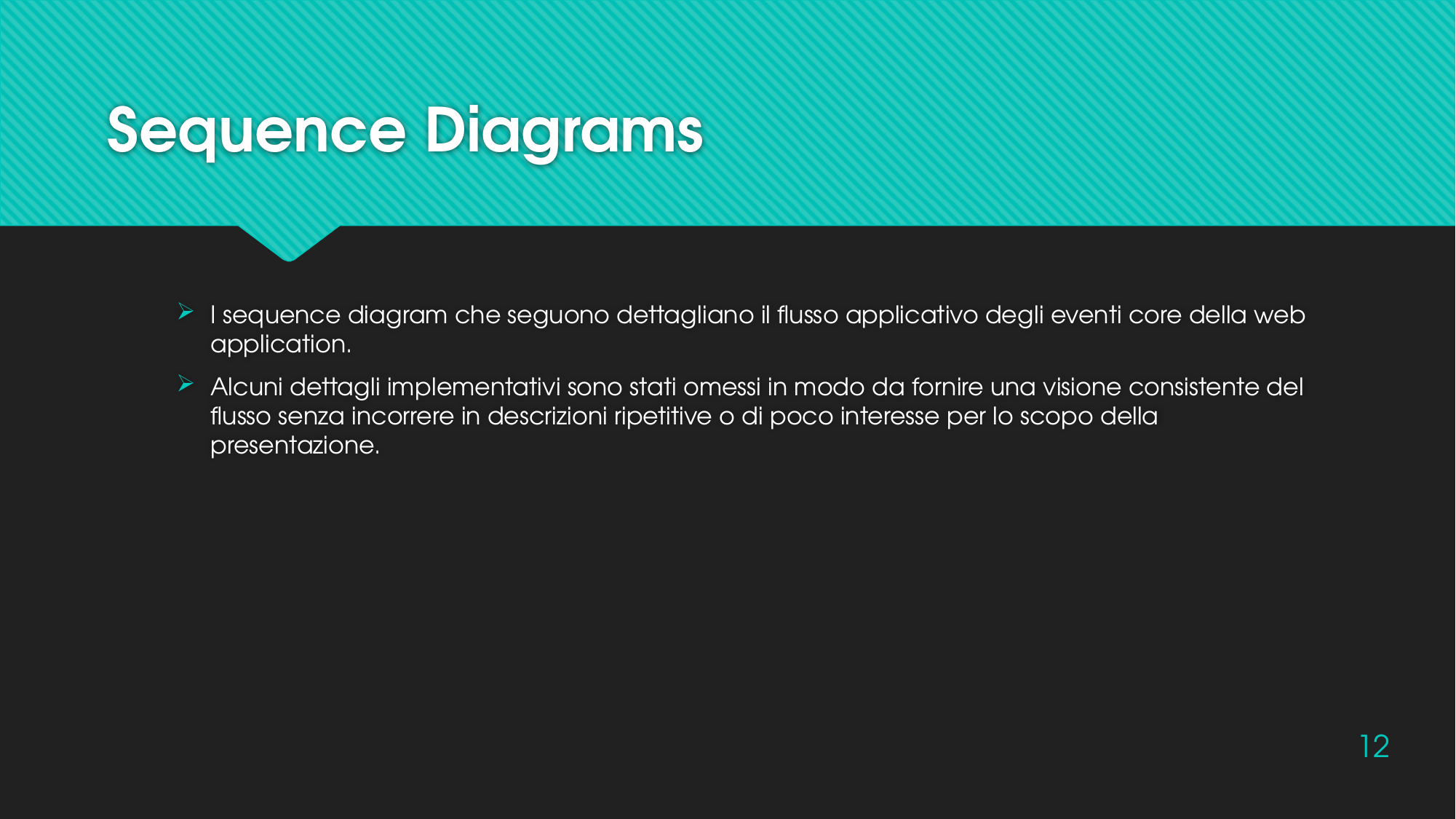

# Sequence Diagrams
I sequence diagram che seguono dettagliano il flusso applicativo degli eventi core della web application.
Alcuni dettagli implementativi sono stati omessi in modo da fornire una visione consistente del flusso senza incorrere in descrizioni ripetitive o di poco interesse per lo scopo della presentazione.

12